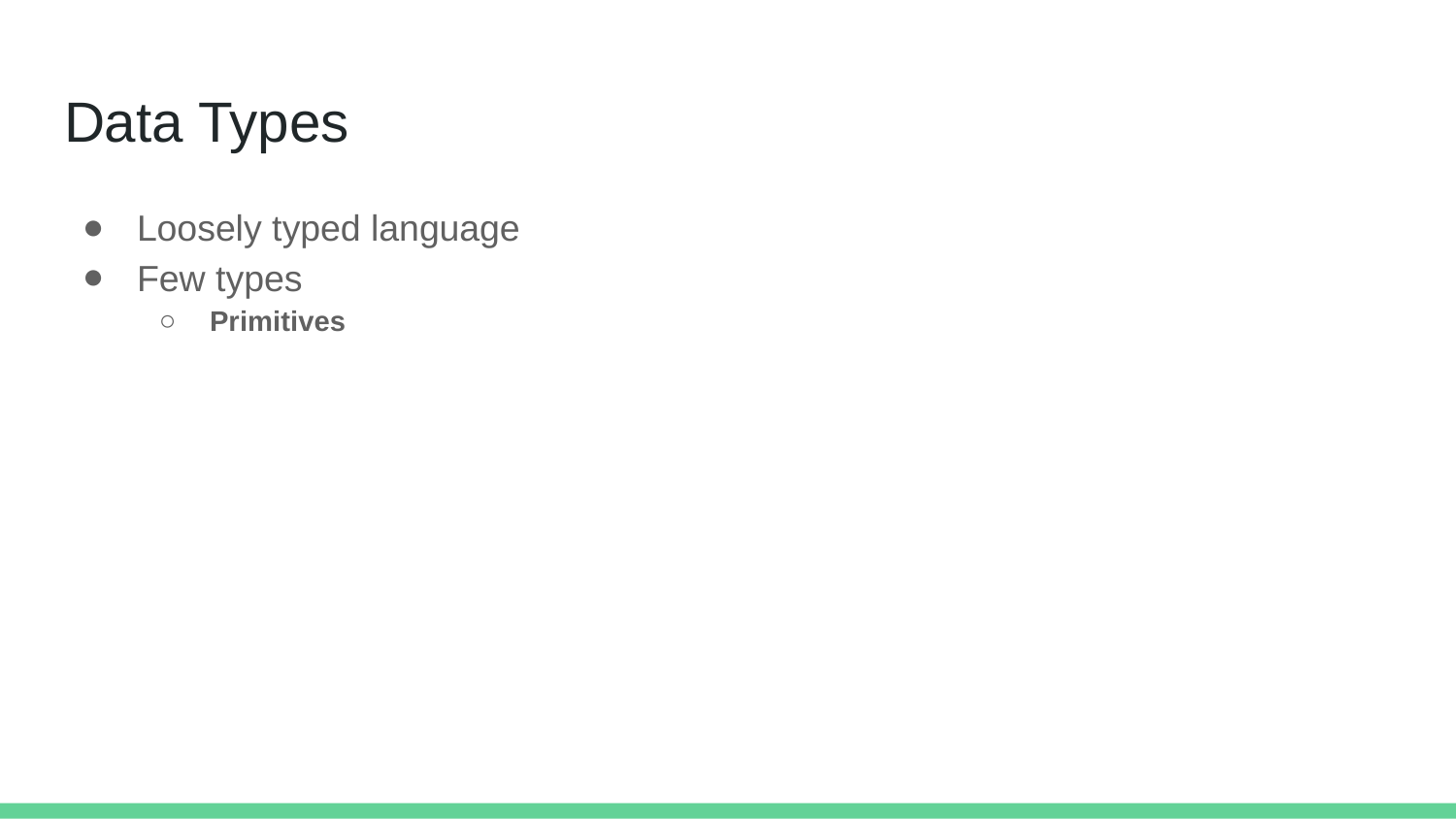

# Data Types
Loosely typed language
Few types
Primitives